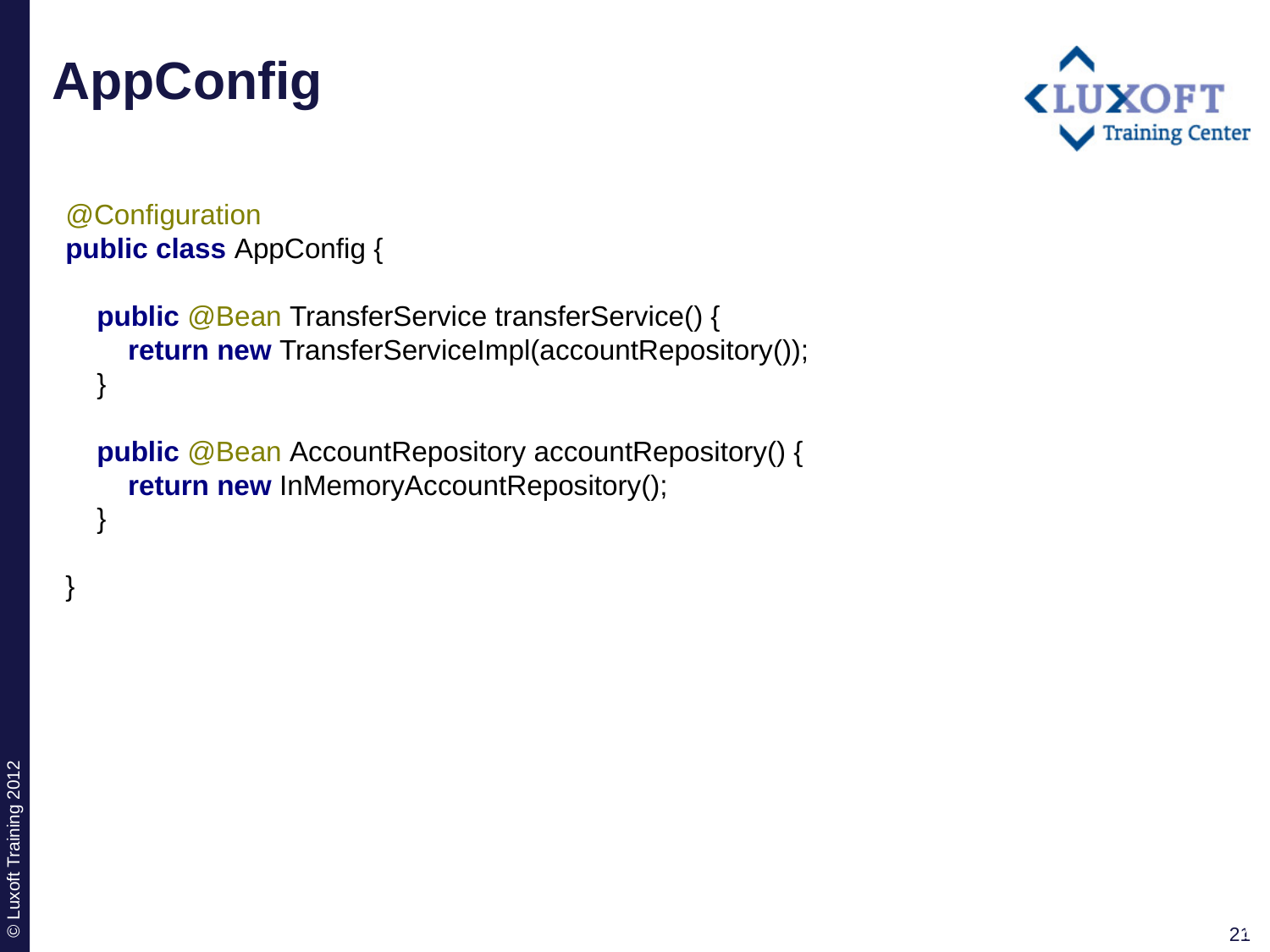

# AppConfig
@Configuration
public class AppConfig {

    public @Bean TransferService transferService() {
        return new TransferServiceImpl(accountRepository());
    }

    public @Bean AccountRepository accountRepository() {
        return new InMemoryAccountRepository();
    }

}